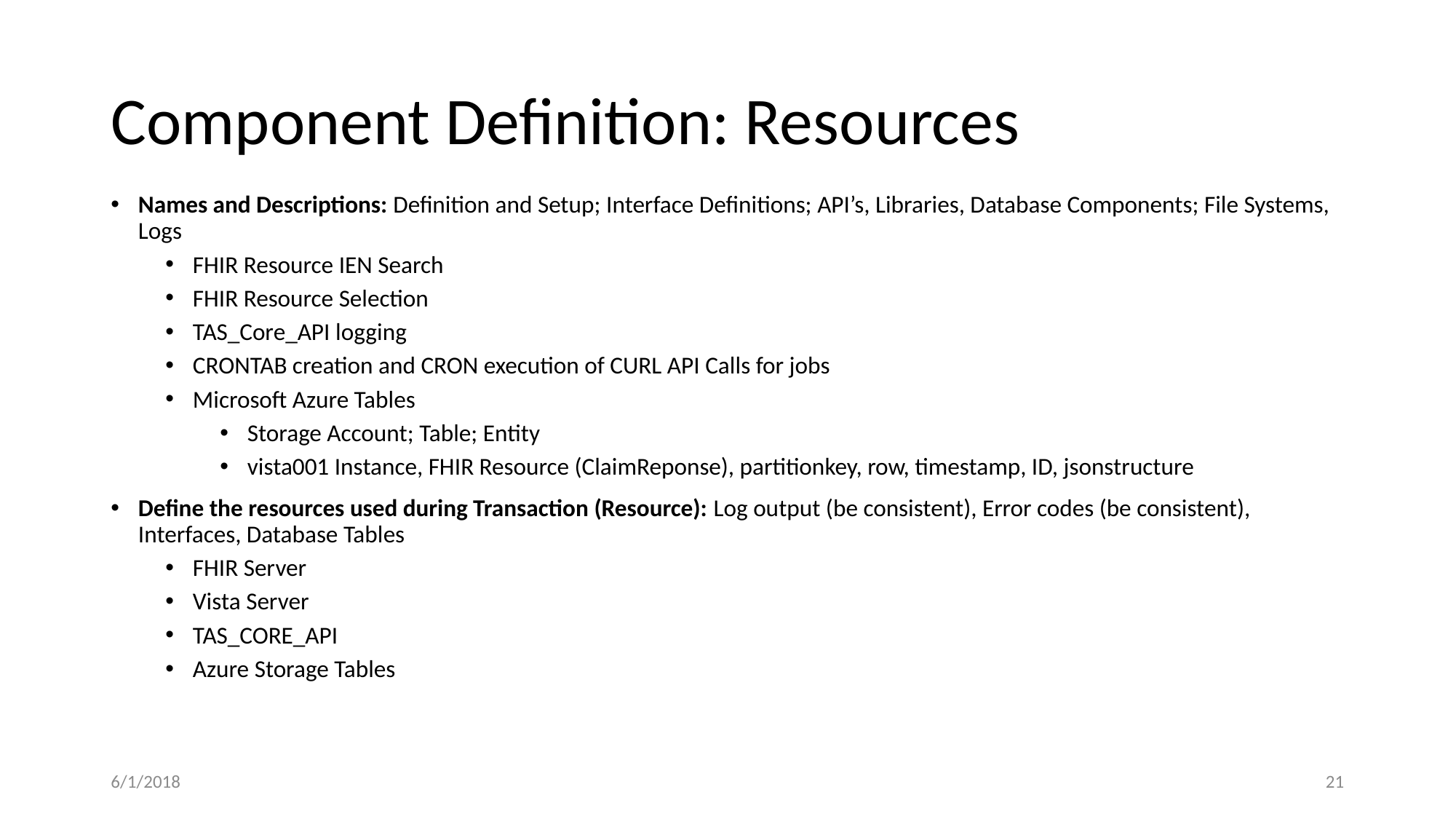

# Component Definition: Resources
Names and Descriptions: Definition and Setup; Interface Definitions; API’s, Libraries, Database Components; File Systems, Logs
FHIR Resource IEN Search
FHIR Resource Selection
TAS_Core_API logging
CRONTAB creation and CRON execution of CURL API Calls for jobs
Microsoft Azure Tables
Storage Account; Table; Entity
vista001 Instance, FHIR Resource (ClaimReponse), partitionkey, row, timestamp, ID, jsonstructure
Define the resources used during Transaction (Resource): Log output (be consistent), Error codes (be consistent), Interfaces, Database Tables
FHIR Server
Vista Server
TAS_CORE_API
Azure Storage Tables

6/1/2018
21